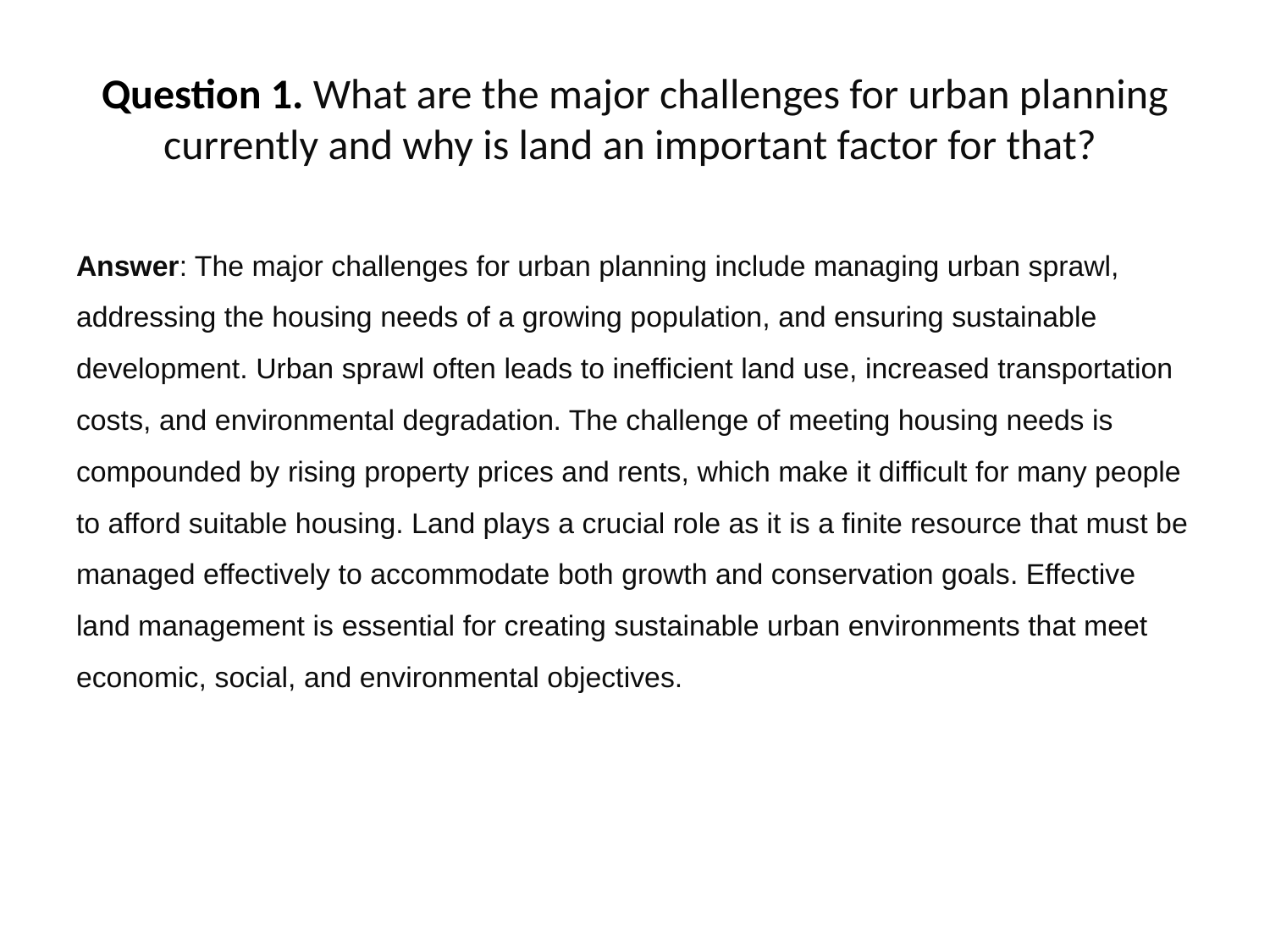

# Question 1. What are the major challenges for urban planning currently and why is land an important factor for that?
Answer: The major challenges for urban planning include managing urban sprawl, addressing the housing needs of a growing population, and ensuring sustainable development. Urban sprawl often leads to inefficient land use, increased transportation costs, and environmental degradation​​. The challenge of meeting housing needs is compounded by rising property prices and rents, which make it difficult for many people to afford suitable housing​​. Land plays a crucial role as it is a finite resource that must be managed effectively to accommodate both growth and conservation goals. Effective land management is essential for creating sustainable urban environments that meet economic, social, and environmental objectives.